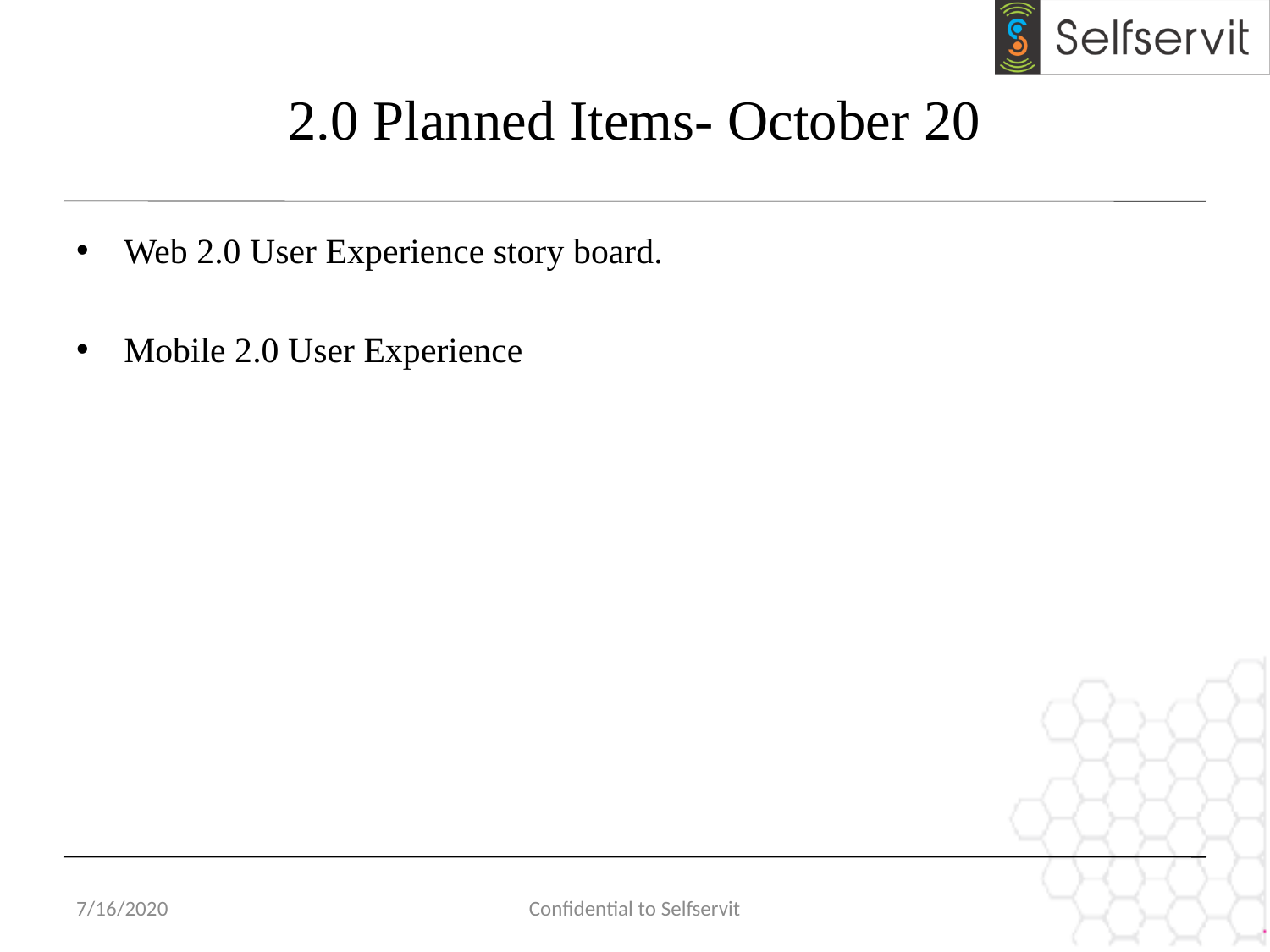

# 2.0 Planned Items- October 20
Web 2.0 User Experience story board.

Mobile 2.0 User Experience
7/16/2020
Confidential to Selfservit
17